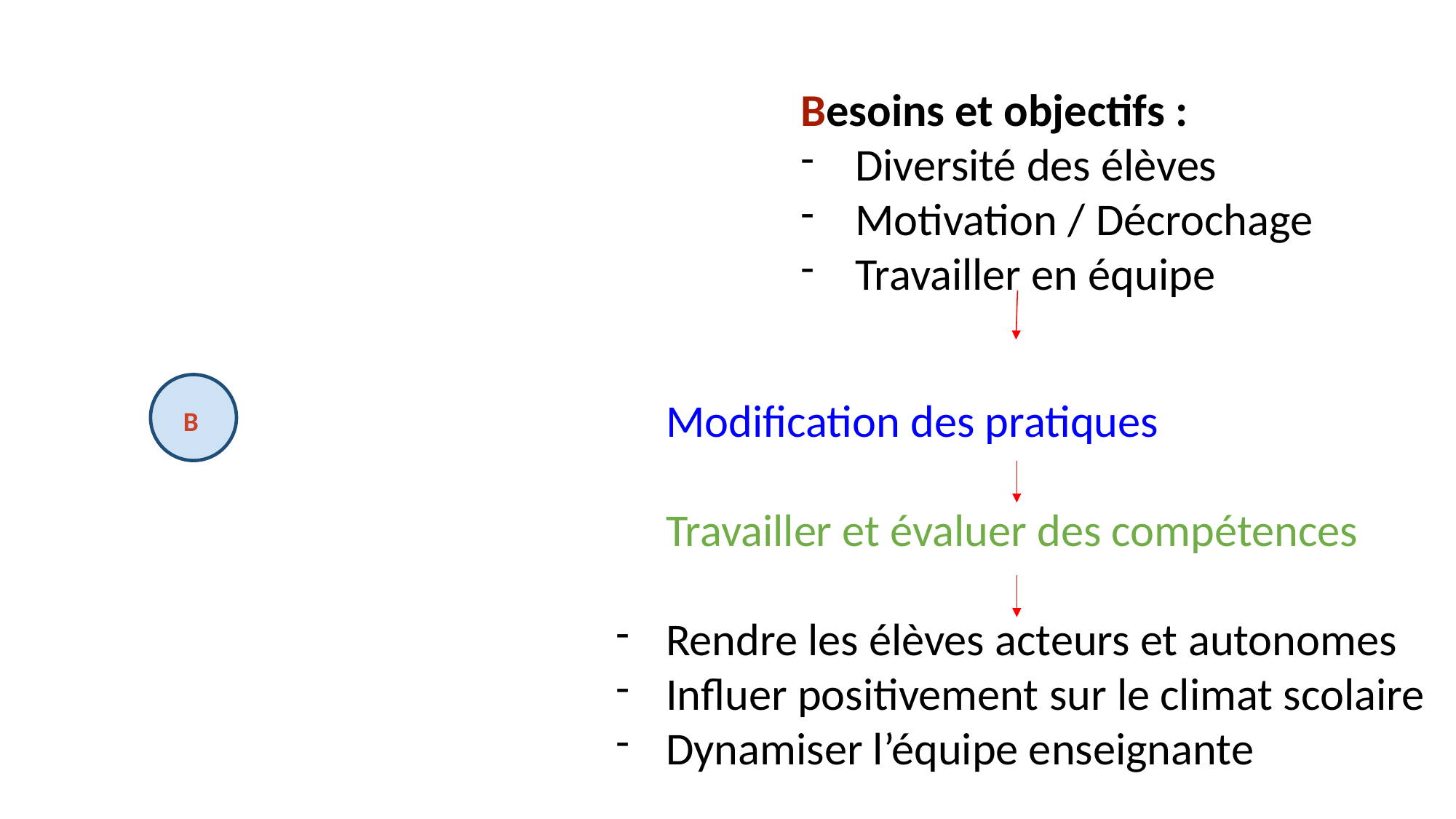

Besoins et objectifs :
Diversité des élèves
Motivation / Décrochage
Travailler en équipe

Modification des pratiques

Travailler et évaluer des compétences

Rendre les élèves acteurs et autonomes
Influer positivement sur le climat scolaire
Dynamiser l’équipe enseignante

B